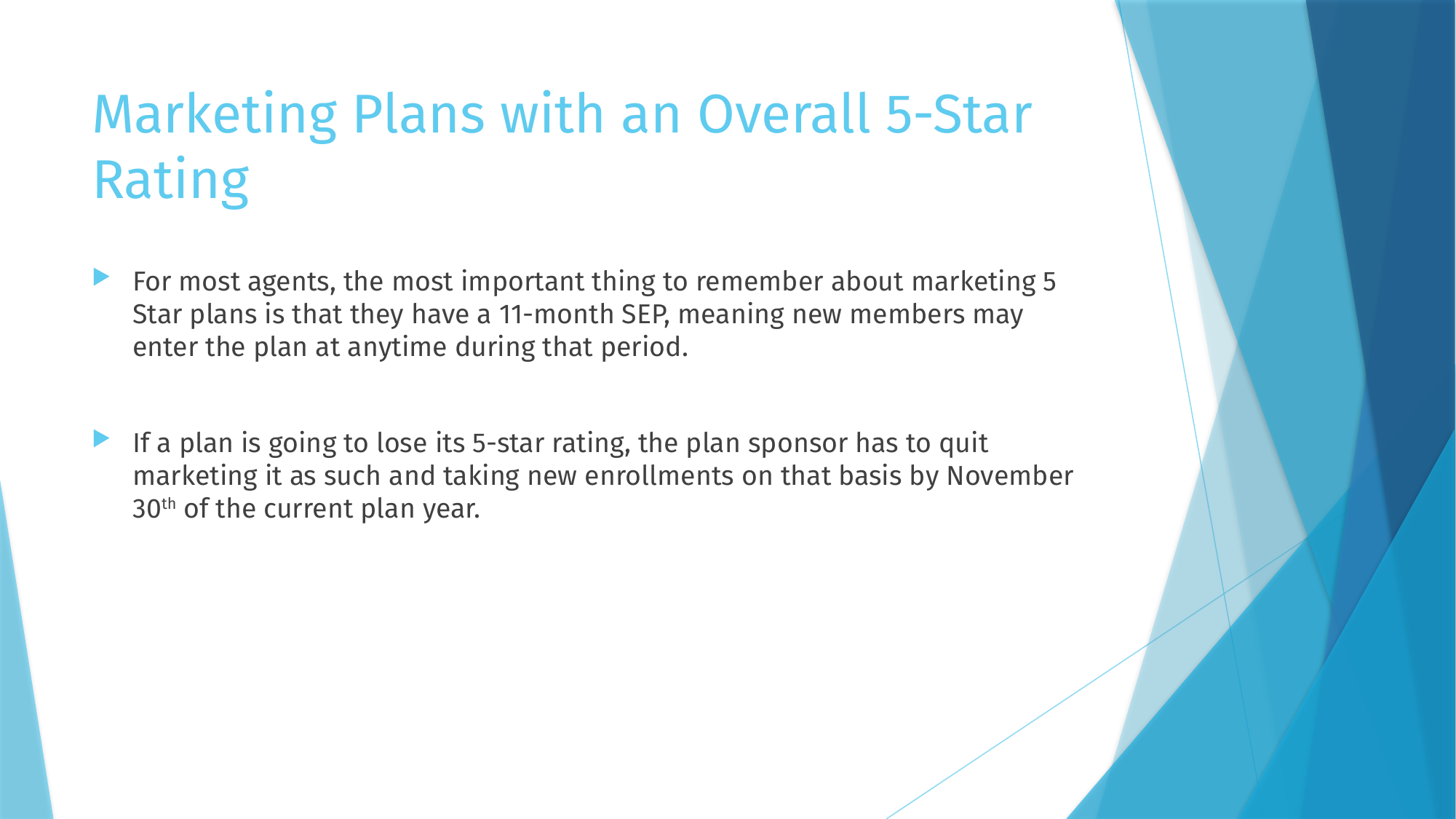

# Marketing Plans with an Overall 5-Star Rating
For most agents, the most important thing to remember about marketing 5 Star plans is that they have a 11-month SEP, meaning new members may enter the plan at anytime during that period.

If a plan is going to lose its 5-star rating, the plan sponsor has to quit marketing it as such and taking new enrollments on that basis by November 30th of the current plan year.